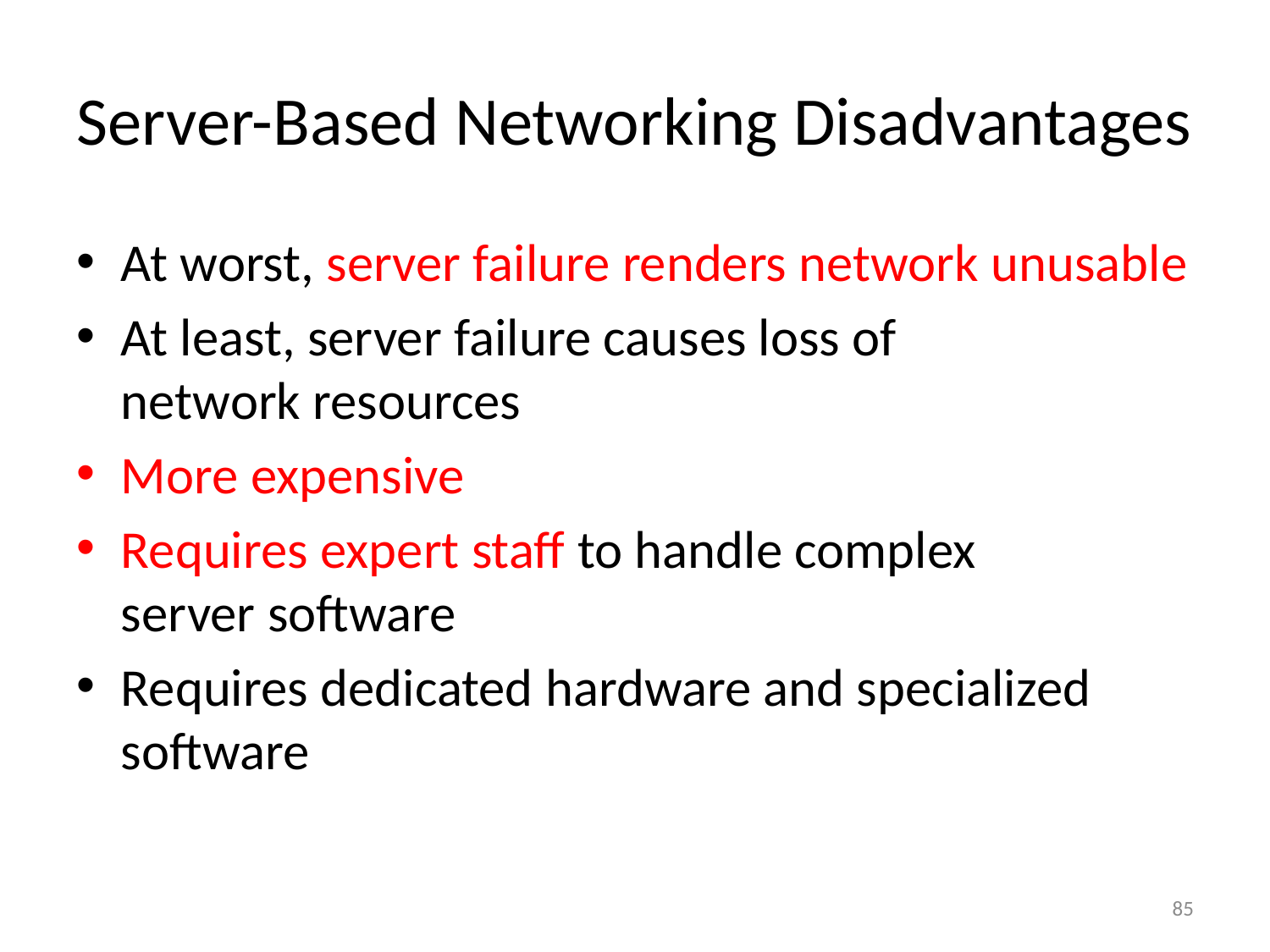

# Server-Based Networking Disadvantages
At worst, server failure renders network unusable
At least, server failure causes loss of
network resources
More expensive
Requires expert staff to handle complex
server software
Requires dedicated hardware and specialized software
85